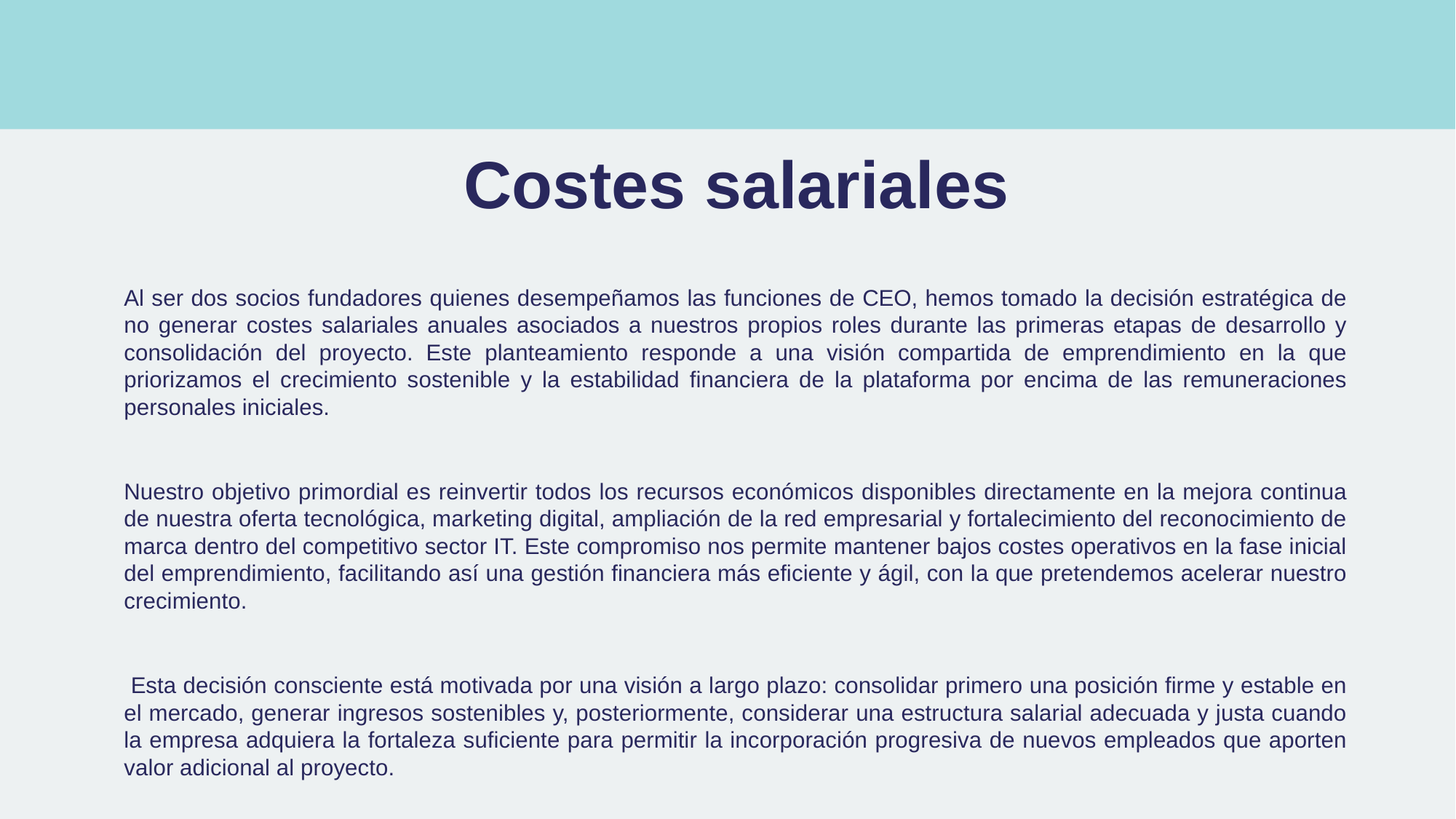

# Costes salariales
Al ser dos socios fundadores quienes desempeñamos las funciones de CEO, hemos tomado la decisión estratégica de no generar costes salariales anuales asociados a nuestros propios roles durante las primeras etapas de desarrollo y consolidación del proyecto. Este planteamiento responde a una visión compartida de emprendimiento en la que priorizamos el crecimiento sostenible y la estabilidad financiera de la plataforma por encima de las remuneraciones personales iniciales.

Nuestro objetivo primordial es reinvertir todos los recursos económicos disponibles directamente en la mejora continua de nuestra oferta tecnológica, marketing digital, ampliación de la red empresarial y fortalecimiento del reconocimiento de marca dentro del competitivo sector IT. Este compromiso nos permite mantener bajos costes operativos en la fase inicial del emprendimiento, facilitando así una gestión financiera más eficiente y ágil, con la que pretendemos acelerar nuestro crecimiento.

 Esta decisión consciente está motivada por una visión a largo plazo: consolidar primero una posición firme y estable en el mercado, generar ingresos sostenibles y, posteriormente, considerar una estructura salarial adecuada y justa cuando la empresa adquiera la fortaleza suficiente para permitir la incorporación progresiva de nuevos empleados que aporten valor adicional al proyecto.